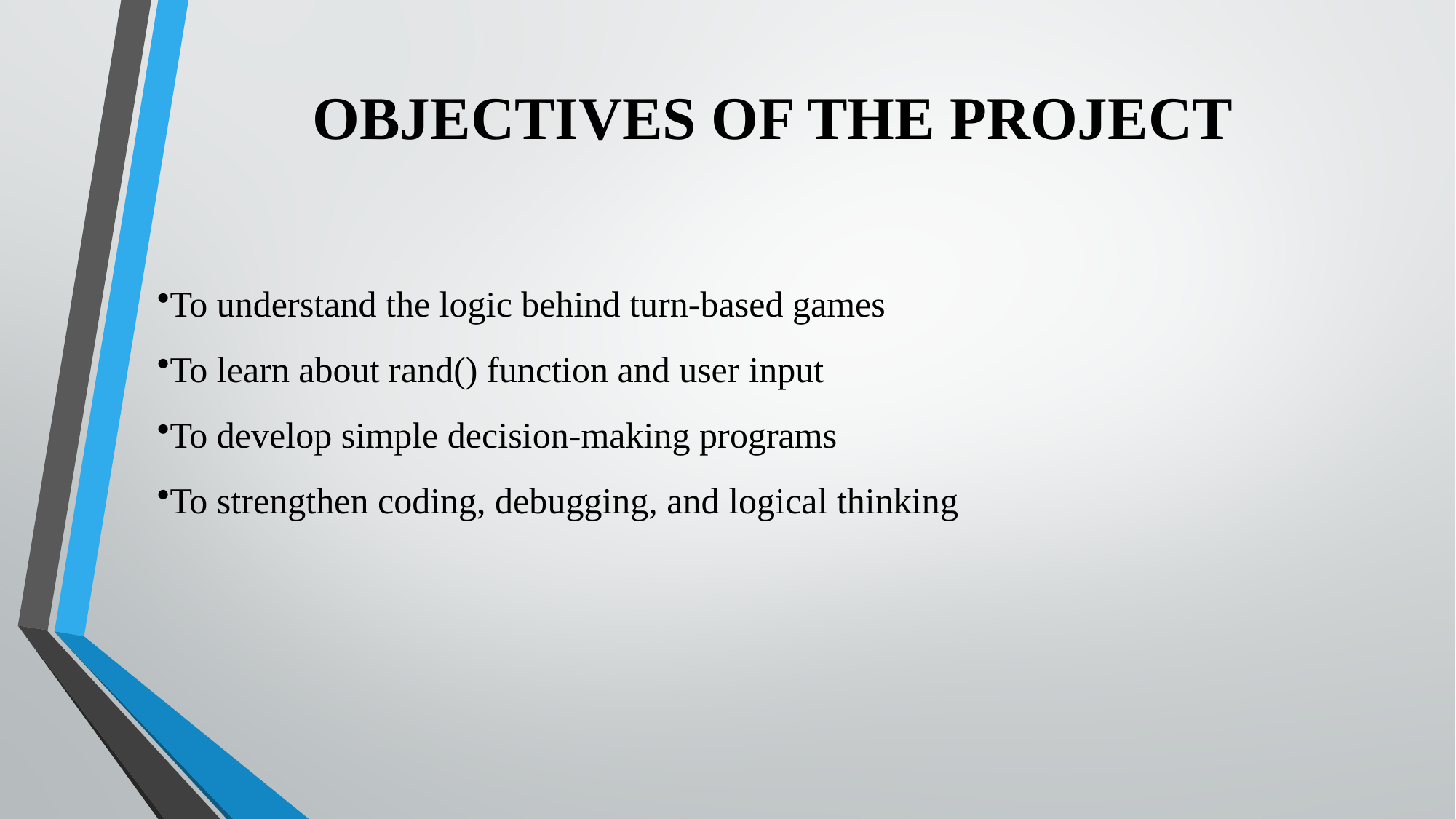

# OBJECTIVES OF THE PROJECT
To understand the logic behind turn-based games
To learn about rand() function and user input
To develop simple decision-making programs
To strengthen coding, debugging, and logical thinking